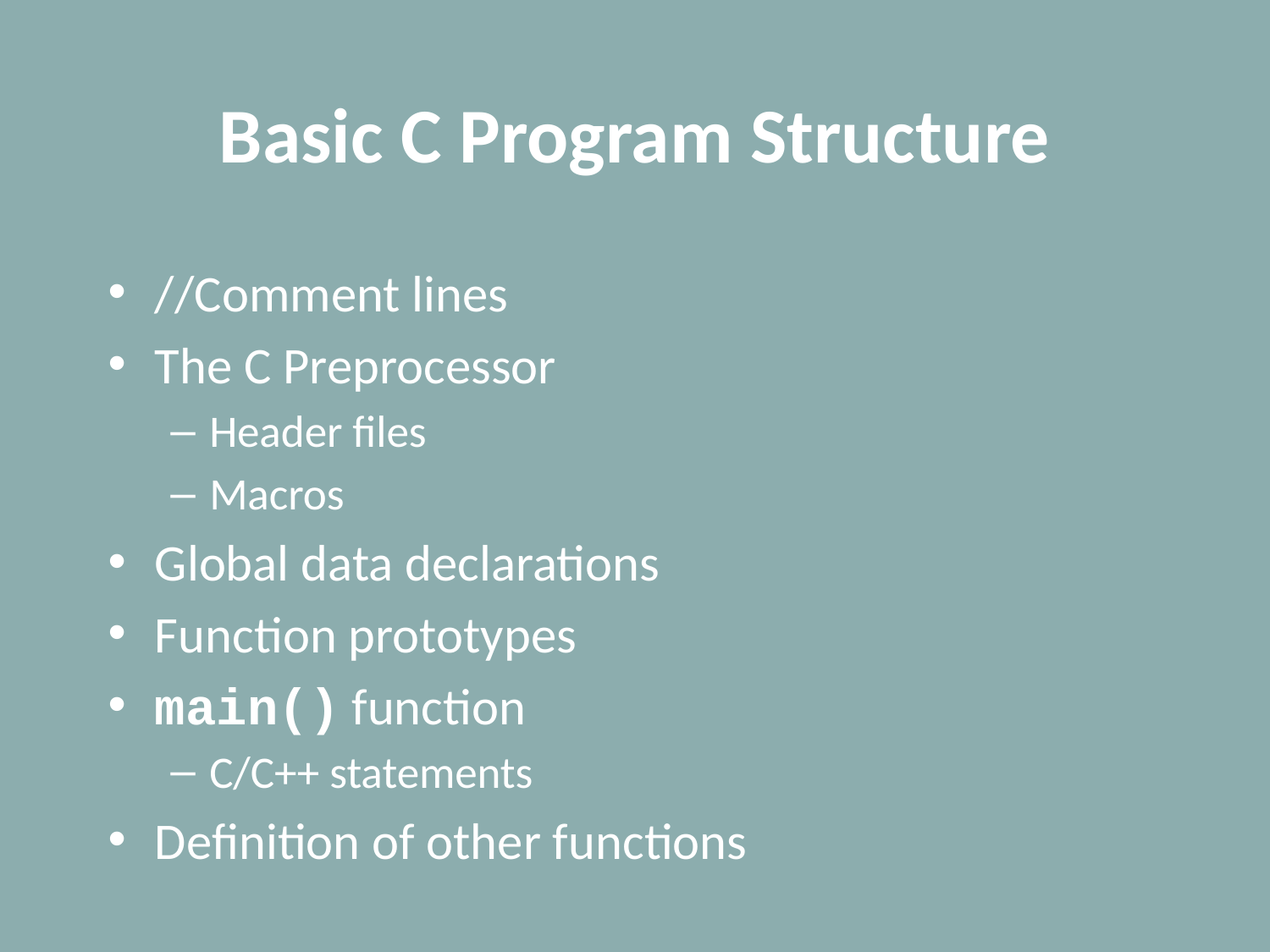

# Basic C Program Structure
//Comment lines
The C Preprocessor
Header files
Macros
Global data declarations
Function prototypes
main() function
C/C++ statements
Definition of other functions